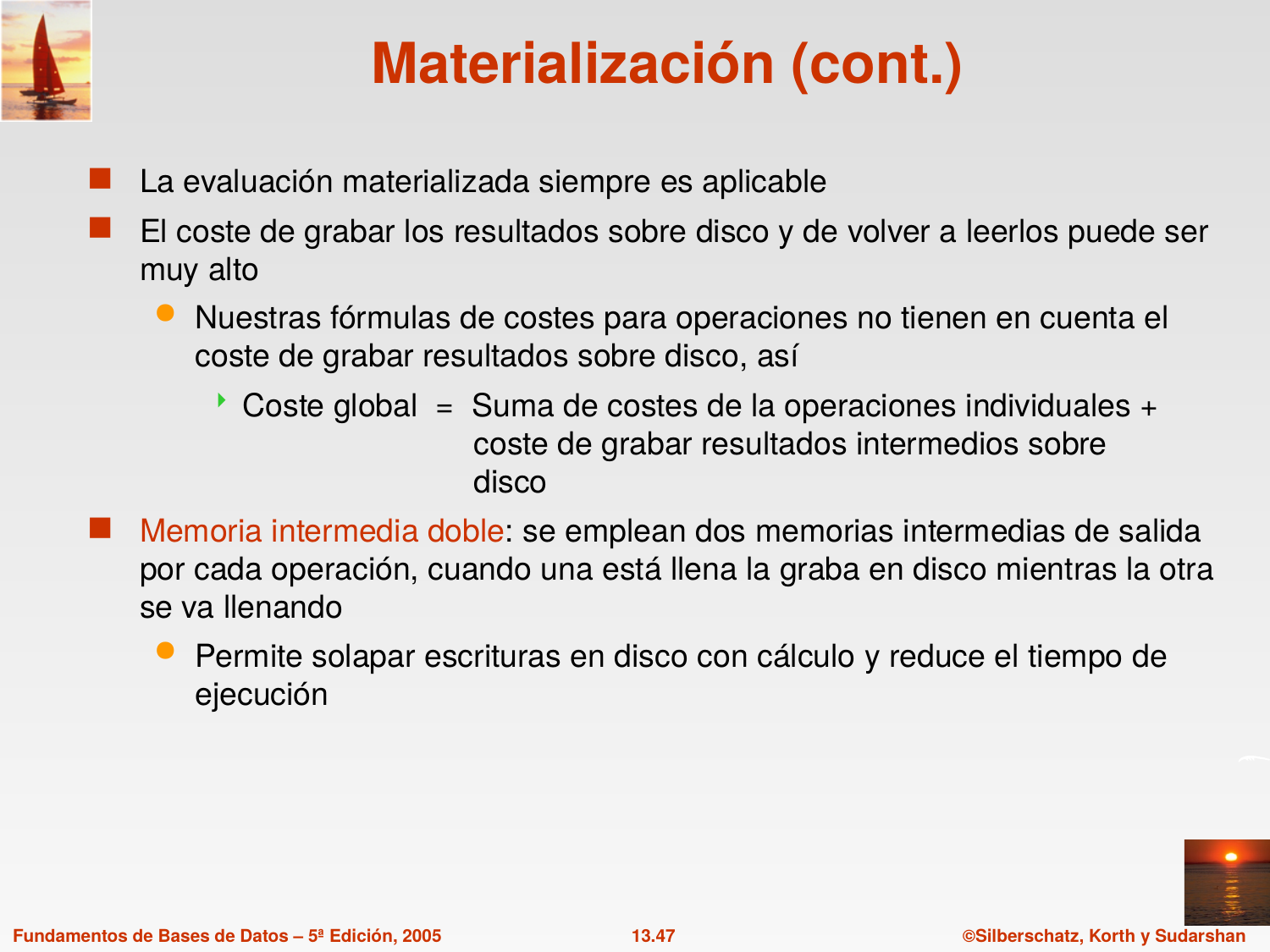

# Materialización (cont.)
La evaluación materializada siempre es aplicable
El coste de grabar los resultados sobre disco y de volver a leerlos puede ser muy alto
Nuestras fórmulas de costes para operaciones no tienen en cuenta el coste de grabar resultados sobre disco, así
Coste global  =  Suma de costes de la operaciones individuales +
                          coste de grabar resultados intermedios sobre
                          disco
Memoria intermedia doble: se emplean dos memorias intermedias de salida por cada operación, cuando una está llena la graba en disco mientras la otra se va llenando
Permite solapar escrituras en disco con cálculo y reduce el tiempo de ejecución